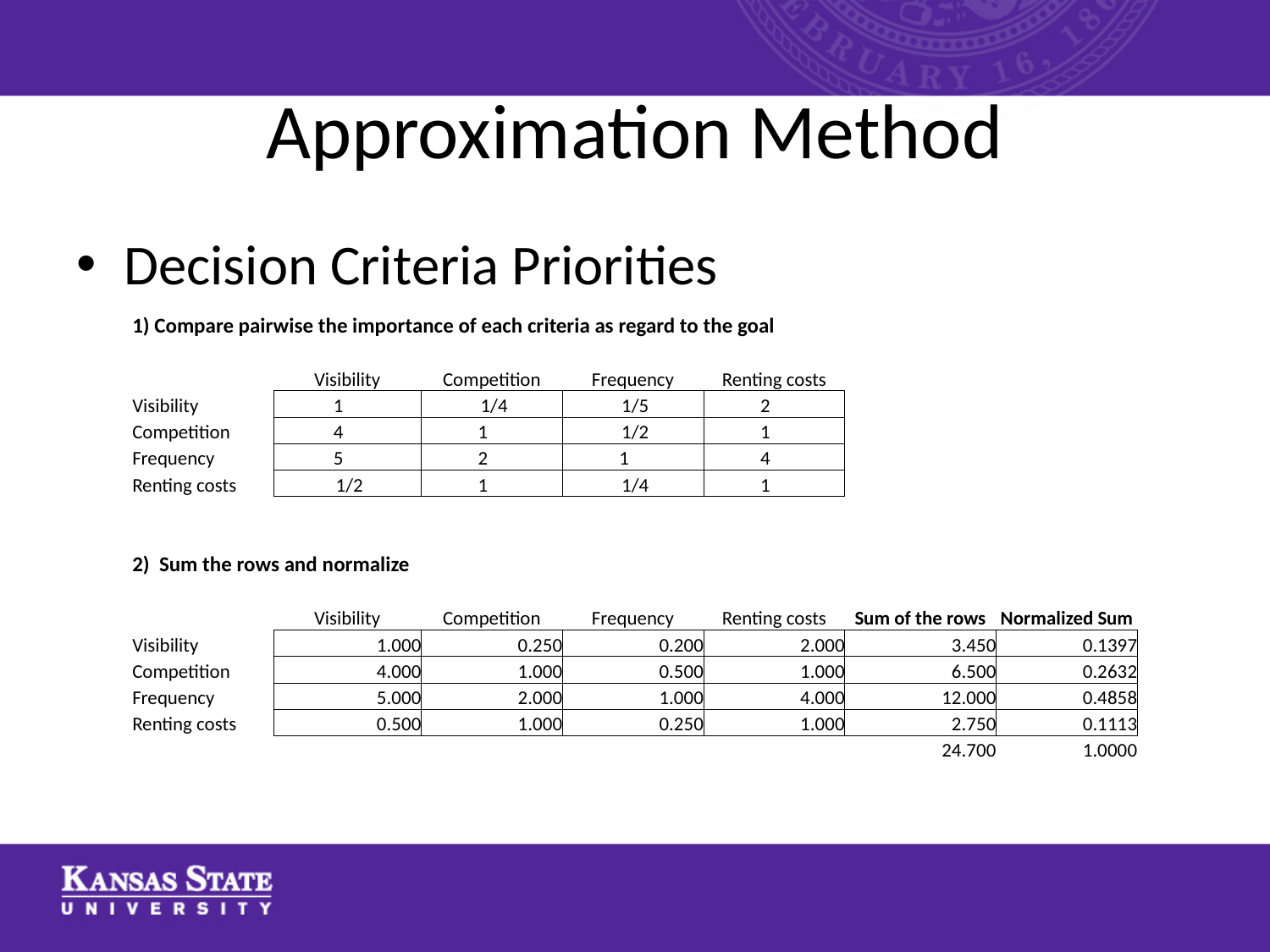

# Approximation Method
Decision Criteria Priorities
| 1) Compare pairwise the importance of each criteria as regard to the goal |  |  |  |  |  |  |
| --- | --- | --- | --- | --- | --- | --- |
|  |  |  |  |  |  |  |
|  | Visibility | Competition | Frequency | Renting costs |  |  |
| Visibility | 1 | 1/4 | 1/5 | 2 |  |  |
| Competition | 4 | 1 | 1/2 | 1 |  |  |
| Frequency | 5 | 2 | 1 | 4 |  |  |
| Renting costs | 1/2 | 1 | 1/4 | 1 |  |  |
|  |  |  |  |  |  |  |
|  |  |  |  |  |  |  |
| 2) Sum the rows and normalize |  |  |  |  |  |  |
|  |  |  |  |  |  |  |
|  | Visibility | Competition | Frequency | Renting costs | Sum of the rows | Normalized Sum |
| Visibility | 1.000 | 0.250 | 0.200 | 2.000 | 3.450 | 0.1397 |
| Competition | 4.000 | 1.000 | 0.500 | 1.000 | 6.500 | 0.2632 |
| Frequency | 5.000 | 2.000 | 1.000 | 4.000 | 12.000 | 0.4858 |
| Renting costs | 0.500 | 1.000 | 0.250 | 1.000 | 2.750 | 0.1113 |
|  |  |  |  |  | 24.700 | 1.0000 |